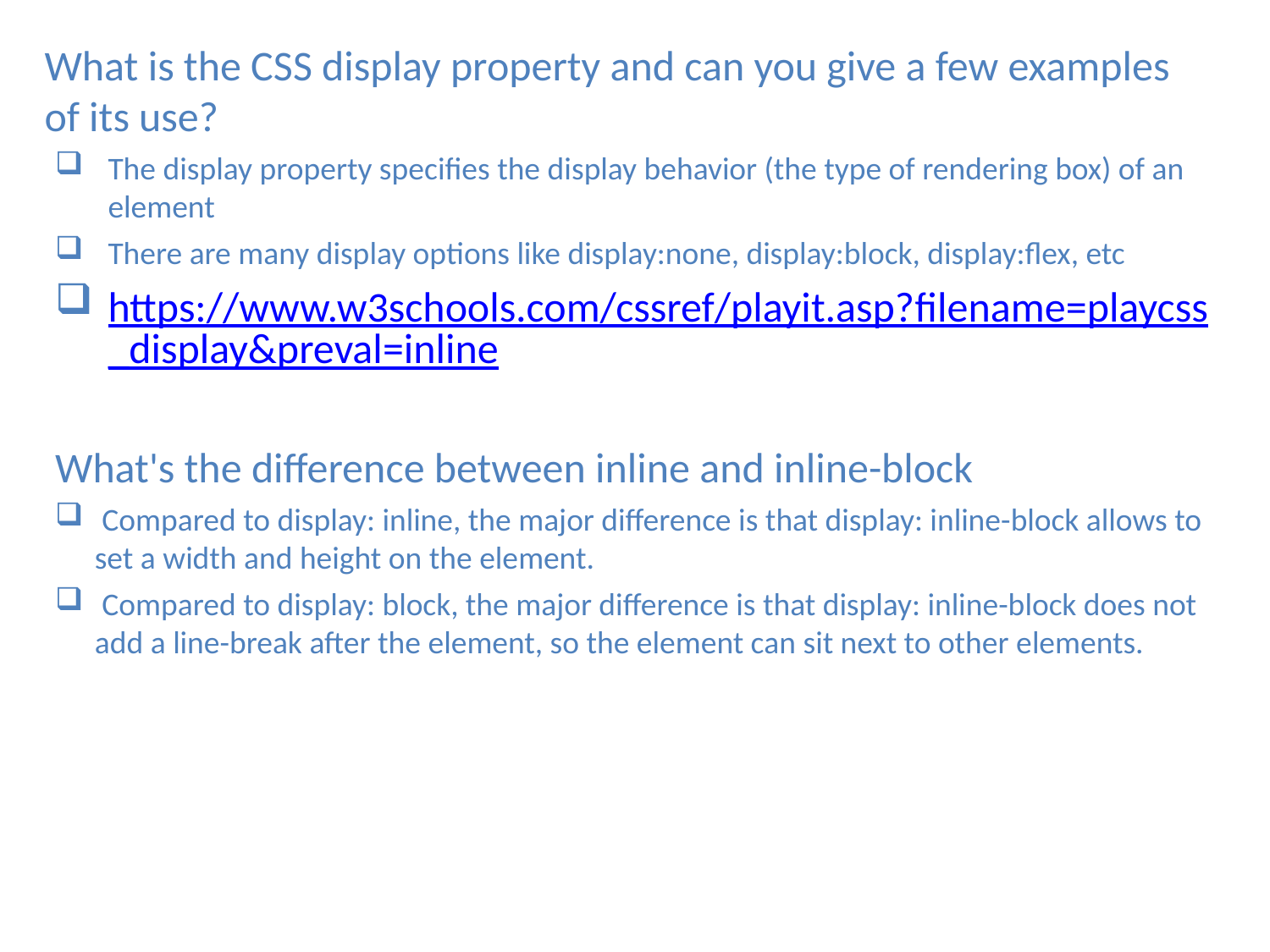

What is the CSS display property and can you give a few examples of its use?
The display property specifies the display behavior (the type of rendering box) of an element
There are many display options like display:none, display:block, display:flex, etc
https://www.w3schools.com/cssref/playit.asp?filename=playcss_display&preval=inline

What's the difference between inline and inline-block
 Compared to display: inline, the major difference is that display: inline-block allows to set a width and height on the element.
 Compared to display: block, the major difference is that display: inline-block does not add a line-break after the element, so the element can sit next to other elements.